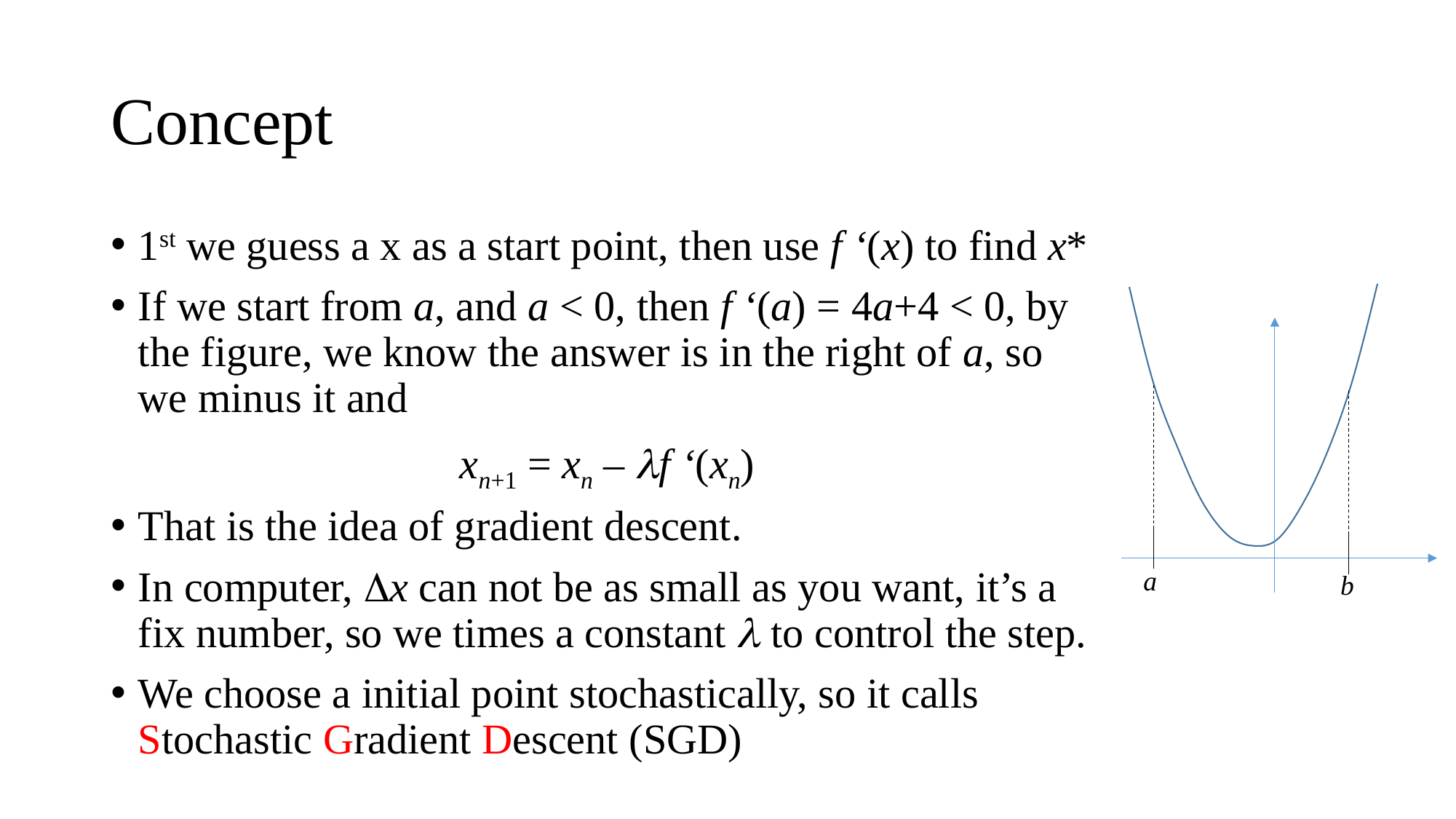

# Concept
1st we guess a x as a start point, then use f ‘(x) to find x*
If we start from a, and a < 0, then f ‘(a) = 4a+4 < 0, by the figure, we know the answer is in the right of a, so we minus it and
 xn+1 = xn – λf ‘(xn)
That is the idea of gradient descent.
In computer, Δx can not be as small as you want, it’s a fix number, so we times a constant λ to control the step.
We choose a initial point stochastically, so it calls Stochastic Gradient Descent (SGD)

a
b